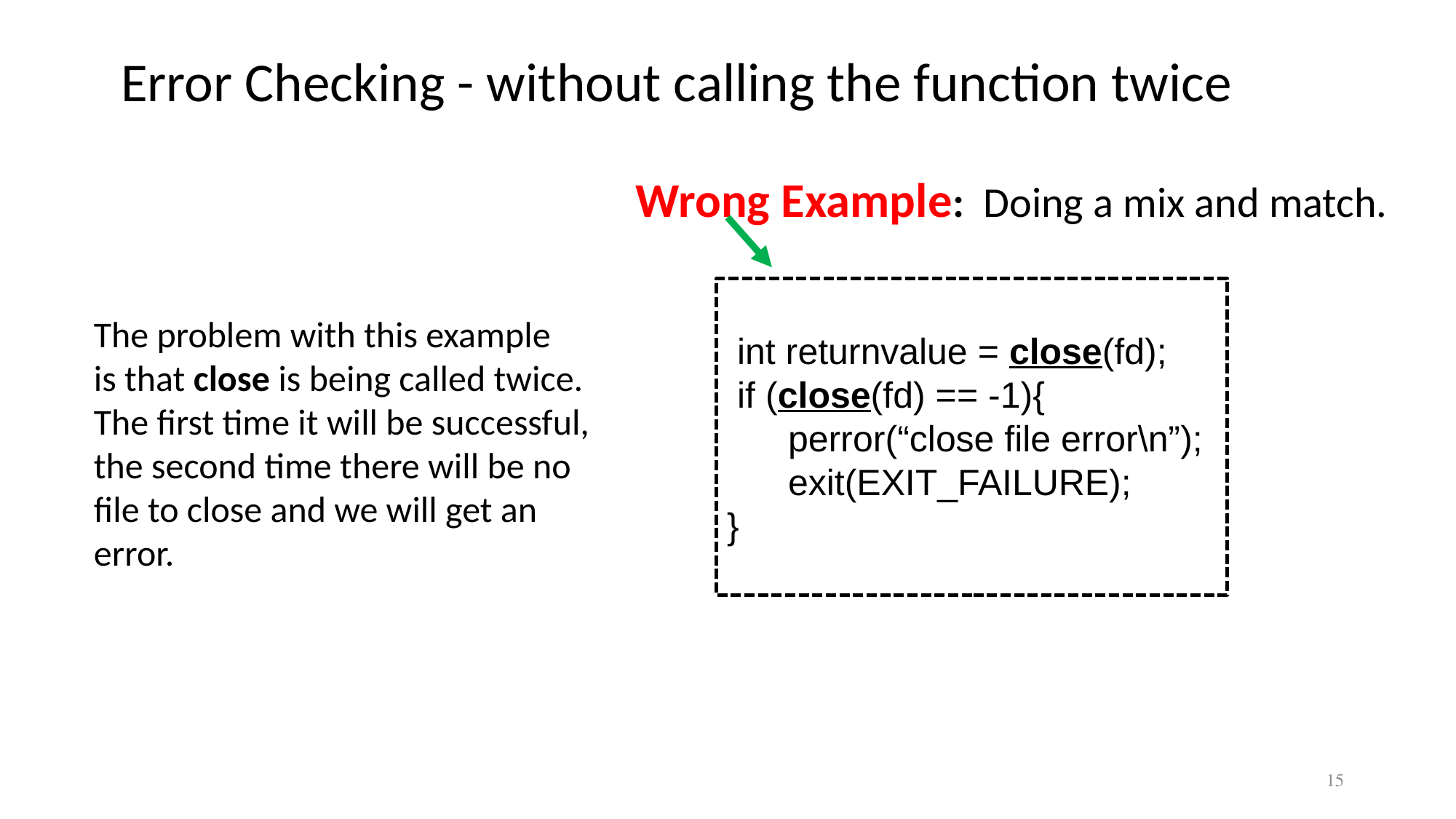

# Error Checking - without calling the function twice
Wrong Example:  Doing a mix and match.

 int returnvalue = close(fd);
 if (close(fd) == -1){
      perror(“close file error\n”);
      exit(EXIT_FAILURE);
}

The problem with this example
is that close is being called twice.
The first time it will be successful,
the second time there will be no
file to close and we will get an
error.
15